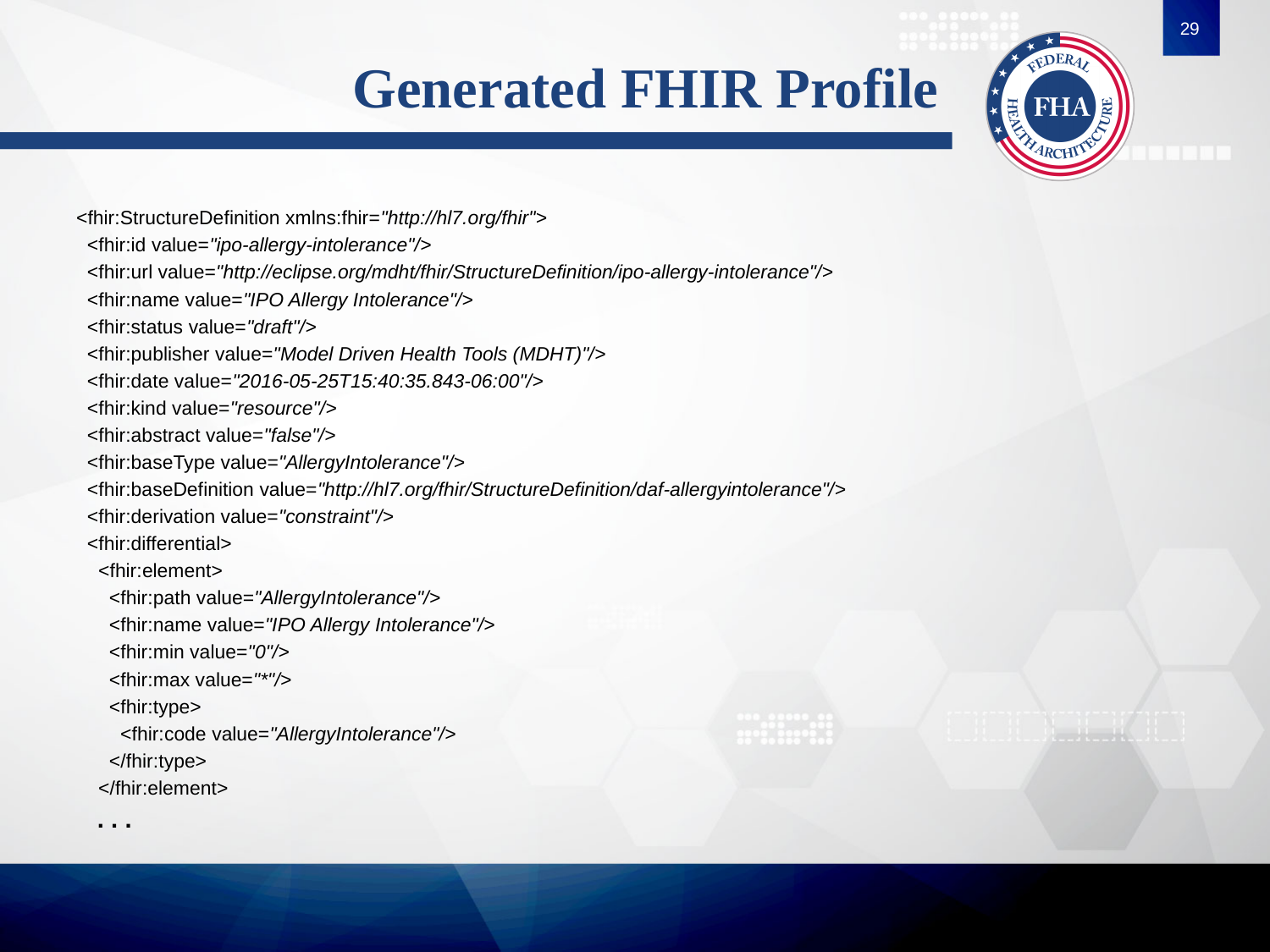

29
# Generated FHIR Profile
<fhir:StructureDefinition xmlns:fhir="http://hl7.org/fhir">
  <fhir:id value="ipo-allergy-intolerance"/>
  <fhir:url value="http://eclipse.org/mdht/fhir/StructureDefinition/ipo-allergy-intolerance"/>
  <fhir:name value="IPO Allergy Intolerance"/>
  <fhir:status value="draft"/>
  <fhir:publisher value="Model Driven Health Tools (MDHT)"/>
  <fhir:date value="2016-05-25T15:40:35.843-06:00"/>
  <fhir:kind value="resource"/>
  <fhir:abstract value="false"/>
  <fhir:baseType value="AllergyIntolerance"/>
  <fhir:baseDefinition value="http://hl7.org/fhir/StructureDefinition/daf-allergyintolerance"/>
  <fhir:derivation value="constraint"/>
  <fhir:differential>
    <fhir:element>
      <fhir:path value="AllergyIntolerance"/>
      <fhir:name value="IPO Allergy Intolerance"/>
      <fhir:min value="0"/>
      <fhir:max value="*"/>
      <fhir:type>
        <fhir:code value="AllergyIntolerance"/>
      </fhir:type>
    </fhir:element>
   . . .